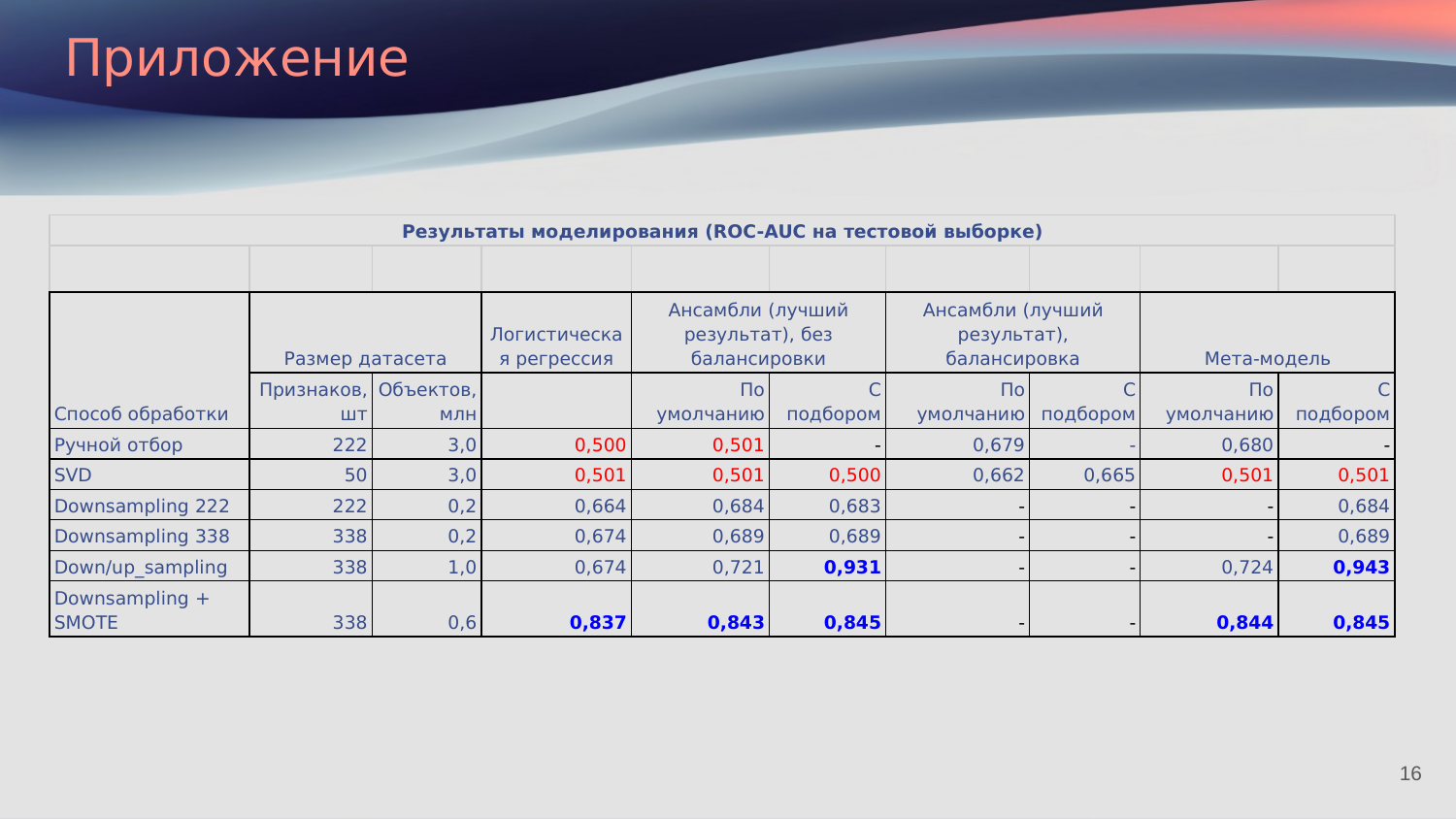

# Приложение
| Результаты моделирования (ROC-AUC на тестовой выборке) |  |  |  |  |  |  |  |  |  |
| --- | --- | --- | --- | --- | --- | --- | --- | --- | --- |
|  |  |  |  |  |  |  |  |  |  |
| Способ обработки | Размер датасета |  | Логистическая регрессия | Ансамбли (лучший результат), без балансировки |  | Ансамбли (лучший результат), балансировка |  | Мета-модель |  |
|  | Признаков, шт | Объектов, млн |  | По умолчанию | С подбором | По умолчанию | С подбором | По умолчанию | С подбором |
| Ручной отбор | 222 | 3,0 | 0,500 | 0,501 | - | 0,679 | - | 0,680 | - |
| SVD | 50 | 3,0 | 0,501 | 0,501 | 0,500 | 0,662 | 0,665 | 0,501 | 0,501 |
| Downsampling 222 | 222 | 0,2 | 0,664 | 0,684 | 0,683 | - | - | - | 0,684 |
| Downsampling 338 | 338 | 0,2 | 0,674 | 0,689 | 0,689 | - | - | - | 0,689 |
| Down/up\_sampling | 338 | 1,0 | 0,674 | 0,721 | 0,931 | - | - | 0,724 | 0,943 |
| Downsampling + SMOTE | 338 | 0,6 | 0,837 | 0,843 | 0,845 | - | - | 0,844 | 0,845 |
16